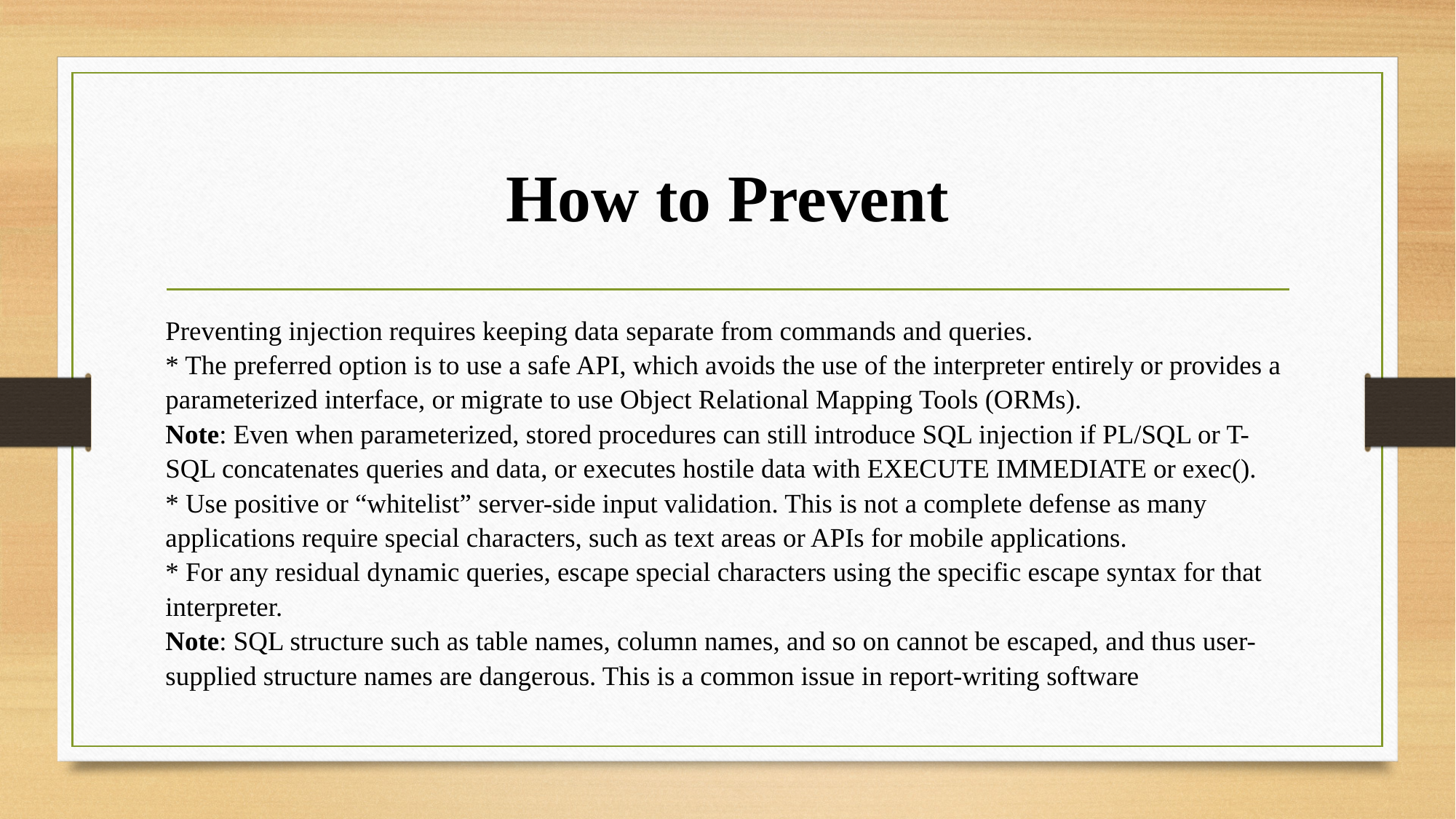

# How to Prevent
Preventing injection requires keeping data separate from commands and queries.
* The preferred option is to use a safe API, which avoids the use of the interpreter entirely or provides a parameterized interface, or migrate to use Object Relational Mapping Tools (ORMs).
Note: Even when parameterized, stored procedures can still introduce SQL injection if PL/SQL or T-SQL concatenates queries and data, or executes hostile data with EXECUTE IMMEDIATE or exec().
* Use positive or “whitelist” server-side input validation. This is not a complete defense as many applications require special characters, such as text areas or APIs for mobile applications.
* For any residual dynamic queries, escape special characters using the specific escape syntax for that interpreter.
Note: SQL structure such as table names, column names, and so on cannot be escaped, and thus user-supplied structure names are dangerous. This is a common issue in report-writing software